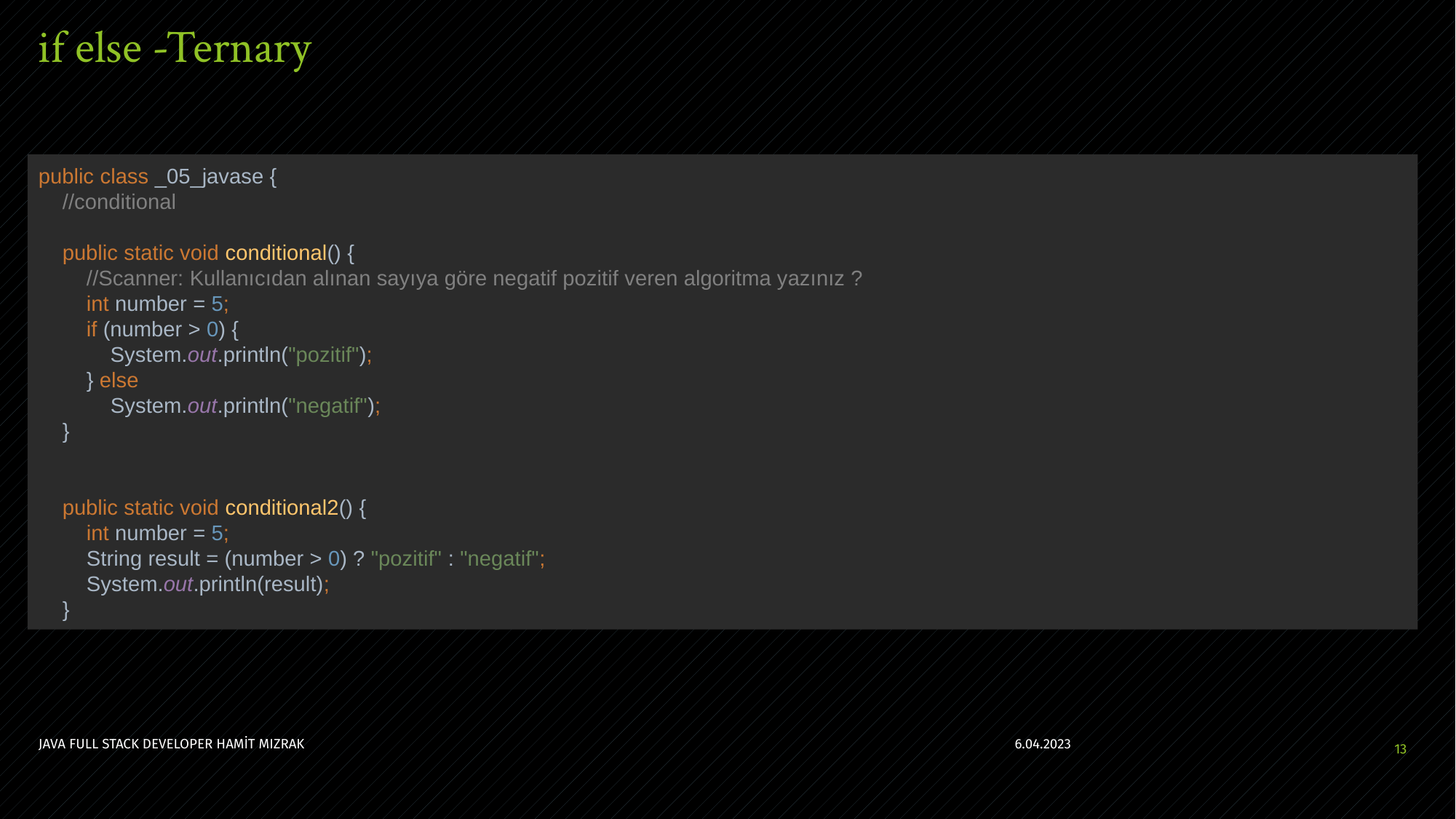

# if else -Ternary
public class _05_javase {
    //conditional
    public static void conditional() {
        //Scanner: Kullanıcıdan alınan sayıya göre negatif pozitif veren algoritma yazınız ?
        int number = 5;
        if (number > 0) {
            System.out.println("pozitif");
        } else
            System.out.println("negatif");
    }
    public static void conditional2() {
        int number = 5;
        String result = (number > 0) ? "pozitif" : "negatif";
        System.out.println(result);
    }
JAVA FULL STACK DEVELOPER HAMİT MIZRAK
6.04.2023
13